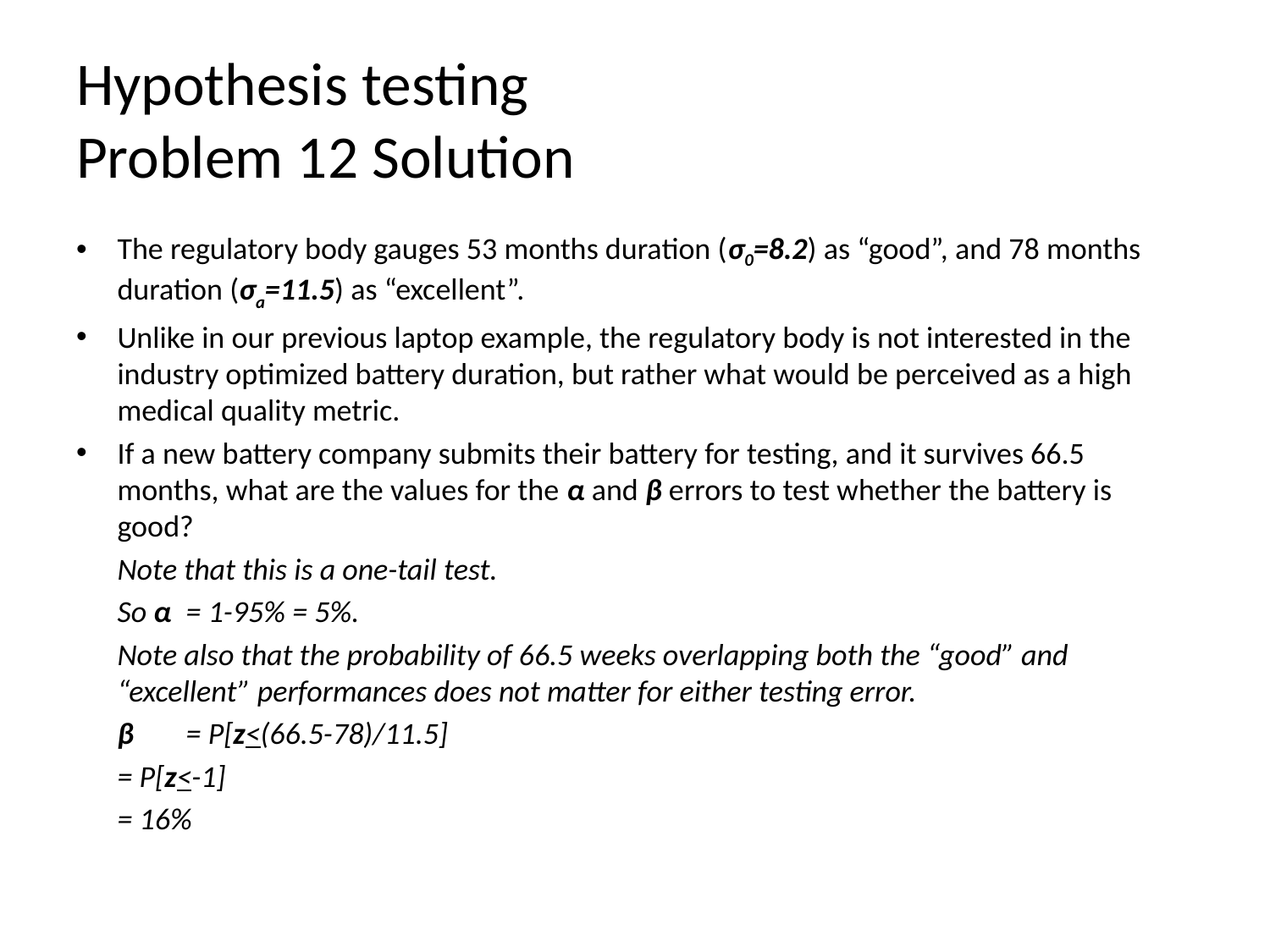

# Hypothesis testing Problem 12 Solution
The regulatory body gauges 53 months duration (σ0=8.2) as “good”, and 78 months duration (σa=11.5) as “excellent”.
Unlike in our previous laptop example, the regulatory body is not interested in the industry optimized battery duration, but rather what would be perceived as a high medical quality metric.
If a new battery company submits their battery for testing, and it survives 66.5 months, what are the values for the α and β errors to test whether the battery is good?
	Note that this is a one-tail test.
	So α 	= 1-95% = 5%.
	Note also that the probability of 66.5 weeks overlapping both the “good” and “excellent” performances does not matter for either testing error.
	β 	= P[z<(66.5-78)/11.5]
			= P[z<-1]
			= 16%